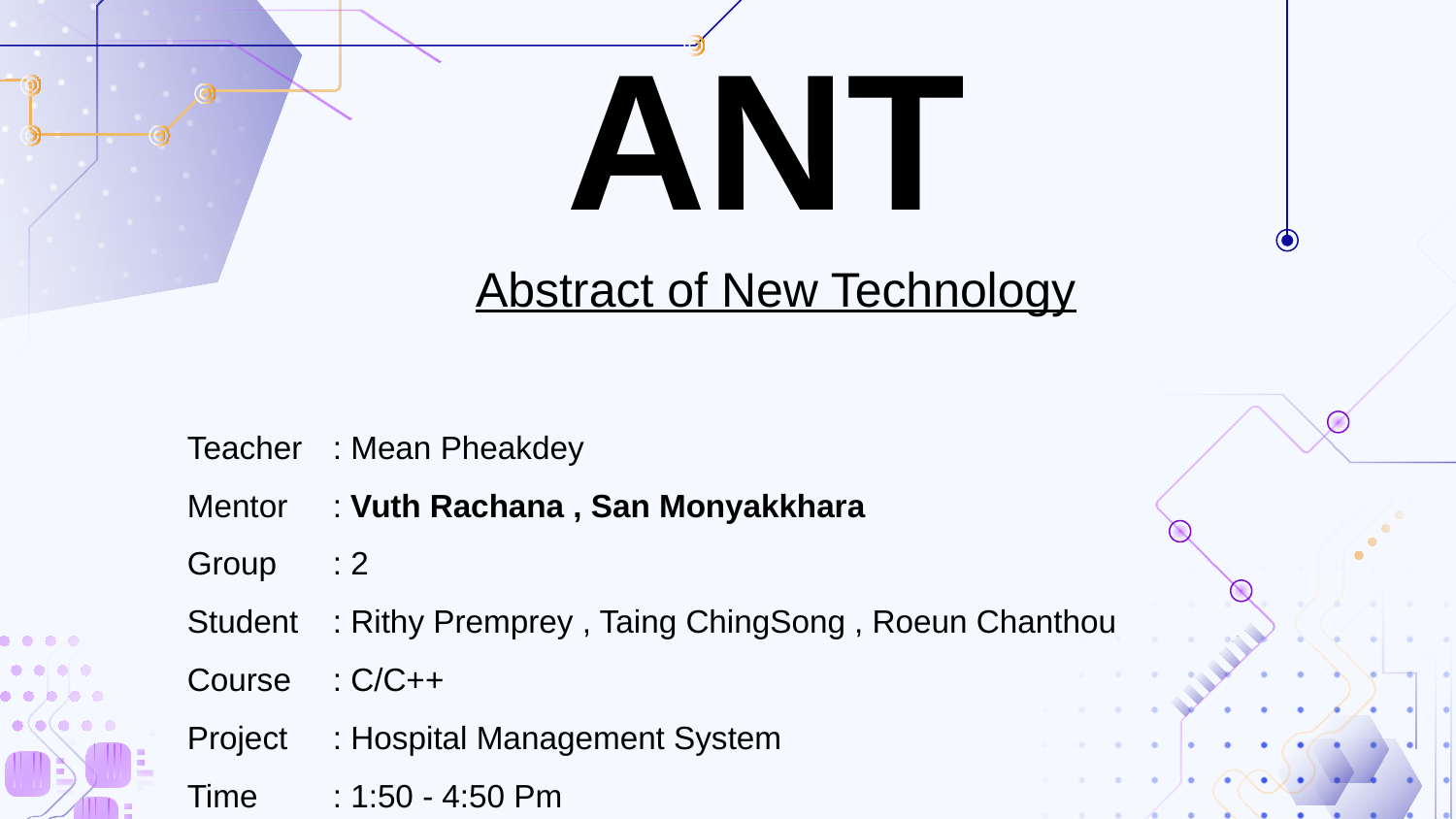

ANT

Abstract of New Technology
Teacher 	: Mean Pheakdey
Mentor	: Vuth Rachana , San Monyakkhara
Group 	: 2
Student	: Rithy Premprey , Taing ChingSong , Roeun Chanthou
Course	: C/C++
Project	: Hospital Management System
Time	: 1:50 - 4:50 Pm